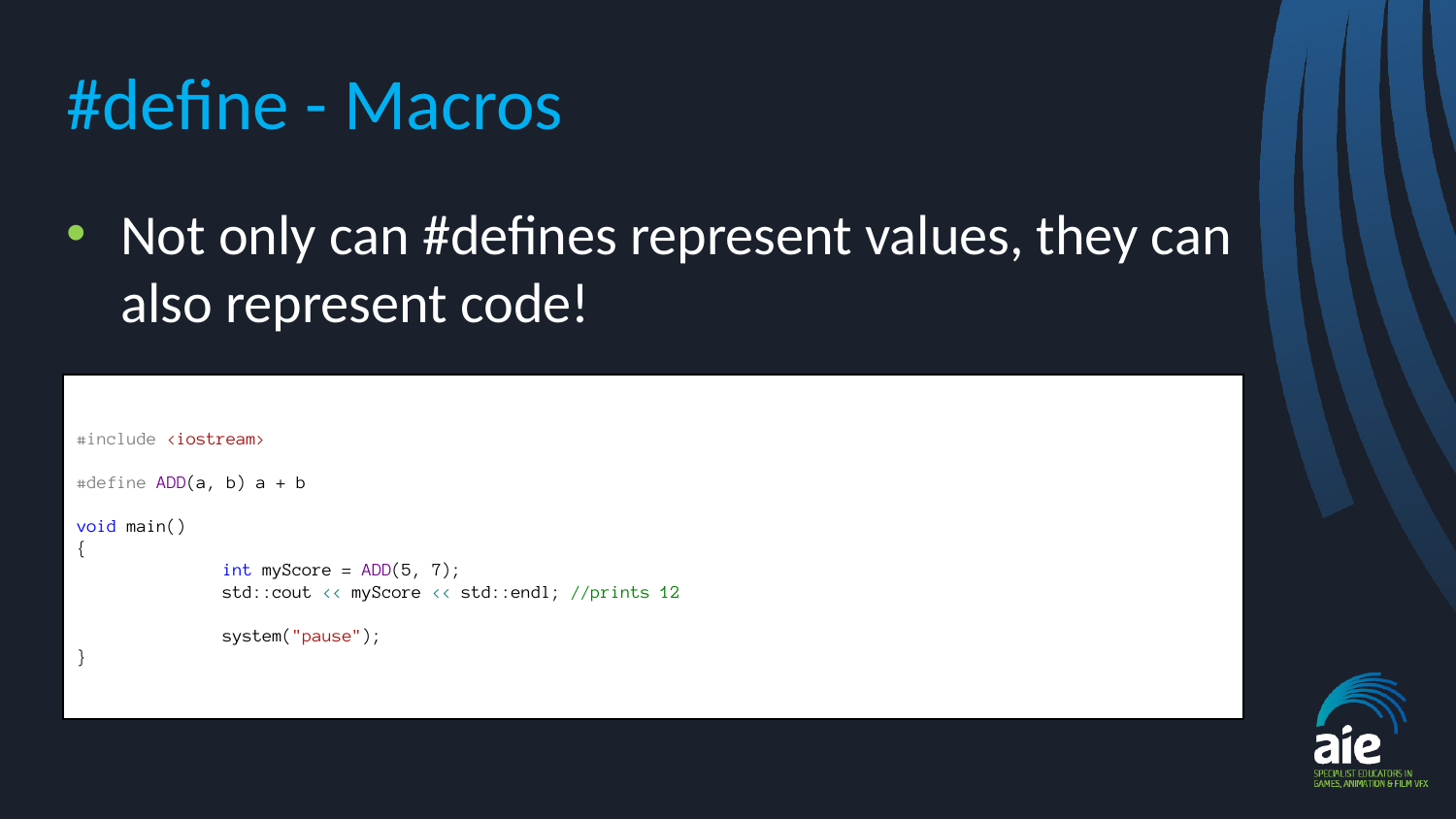

# #define - Macros
Not only can #defines represent values, they can also represent code!
#include <iostream>

#define ADD(a, b) a + b

void main()
{
	int myScore = ADD(5, 7);
	std::cout << myScore << std::endl; //prints 12

	system("pause");
}